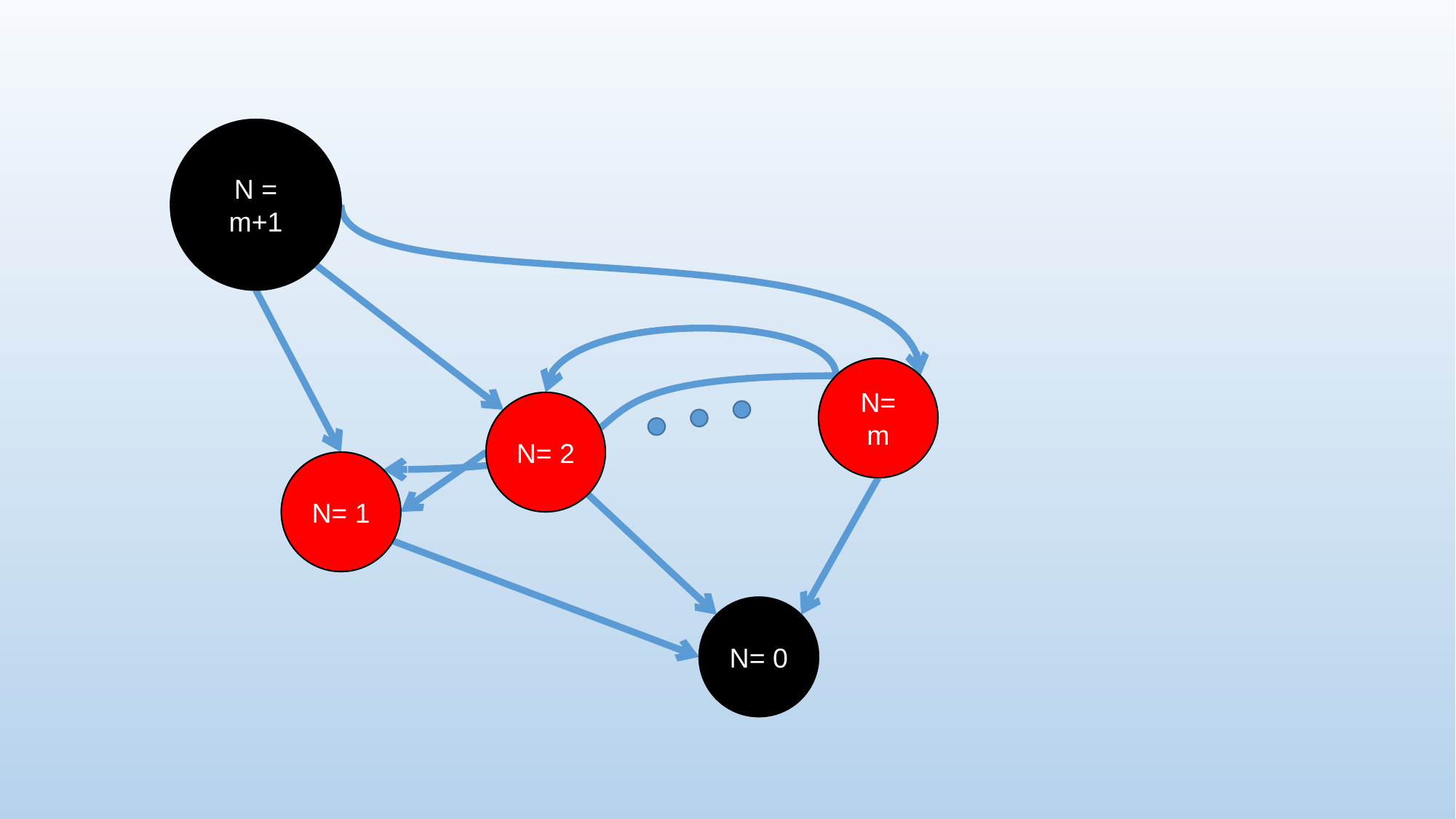

N = m+1
N = m+1
N =m
N= m
N = 2
N= 2

N = 1
N= 1
N = 0
N= 0